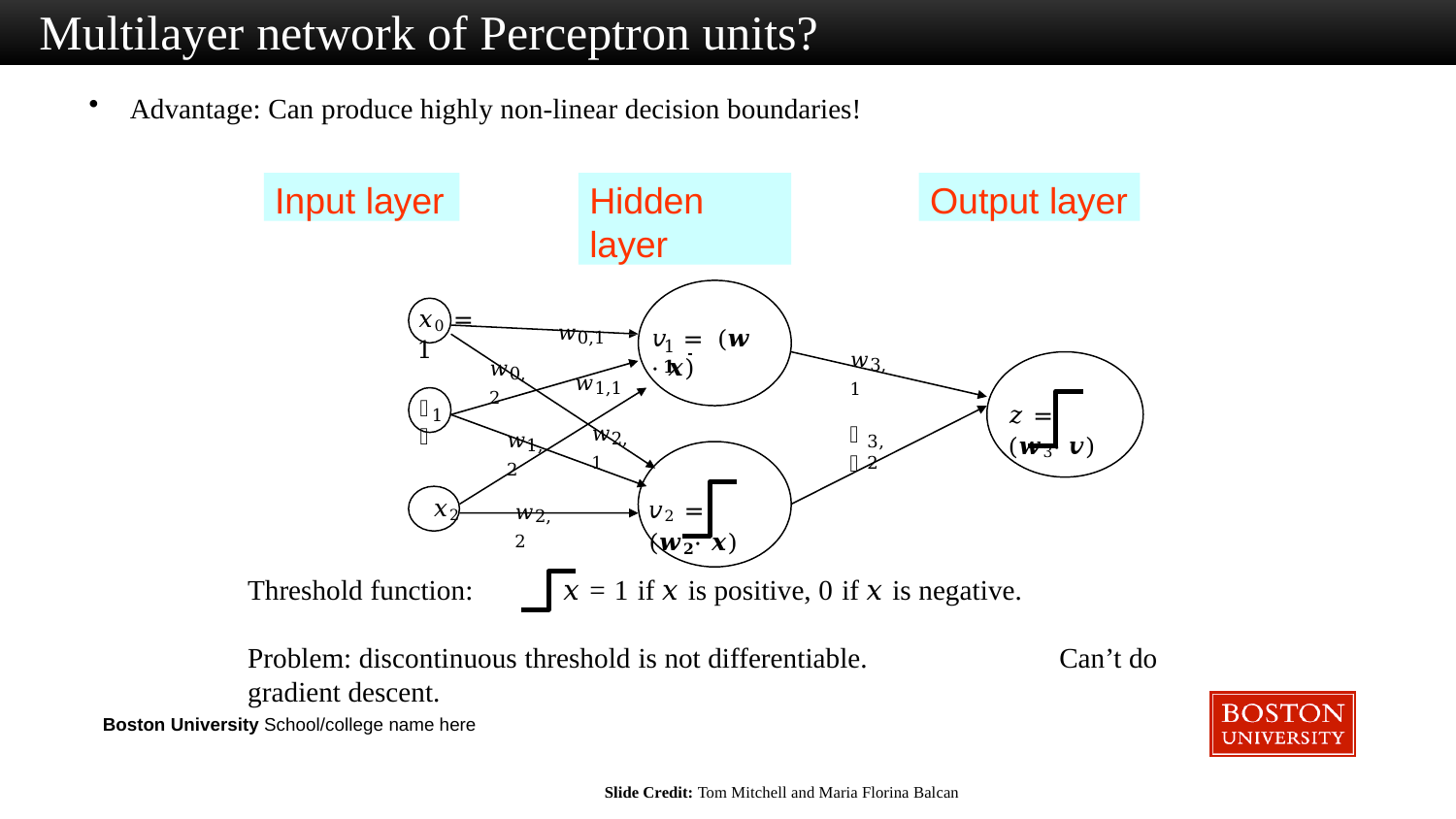

# Multilayer network of Perceptron units?
Advantage: Can produce highly non-linear decision boundaries!
Hidden
layer
Input layer
Output layer

𝑤0,1
𝑤1,1
𝑤2,1
𝑥0 = 1
𝑣	= (𝒘 ⋅ 𝒙)
𝑤3,1
1   		𝟏
𝑤0,2

𝑥

𝑧 = (𝒘3⋅ 𝒗)
1
𝑤1,2
𝑤
3,2
𝑤2,2
𝑥2
𝑣2 = (𝒘𝟐⋅ 𝒙)
Threshold function:	𝑥 = 1 if 𝑥 is positive, 0 if 𝑥 is negative.

Problem: discontinuous threshold is not differentiable.	Can’t do  gradient descent.

Slide Credit: Tom Mitchell and Maria Florina Balcan